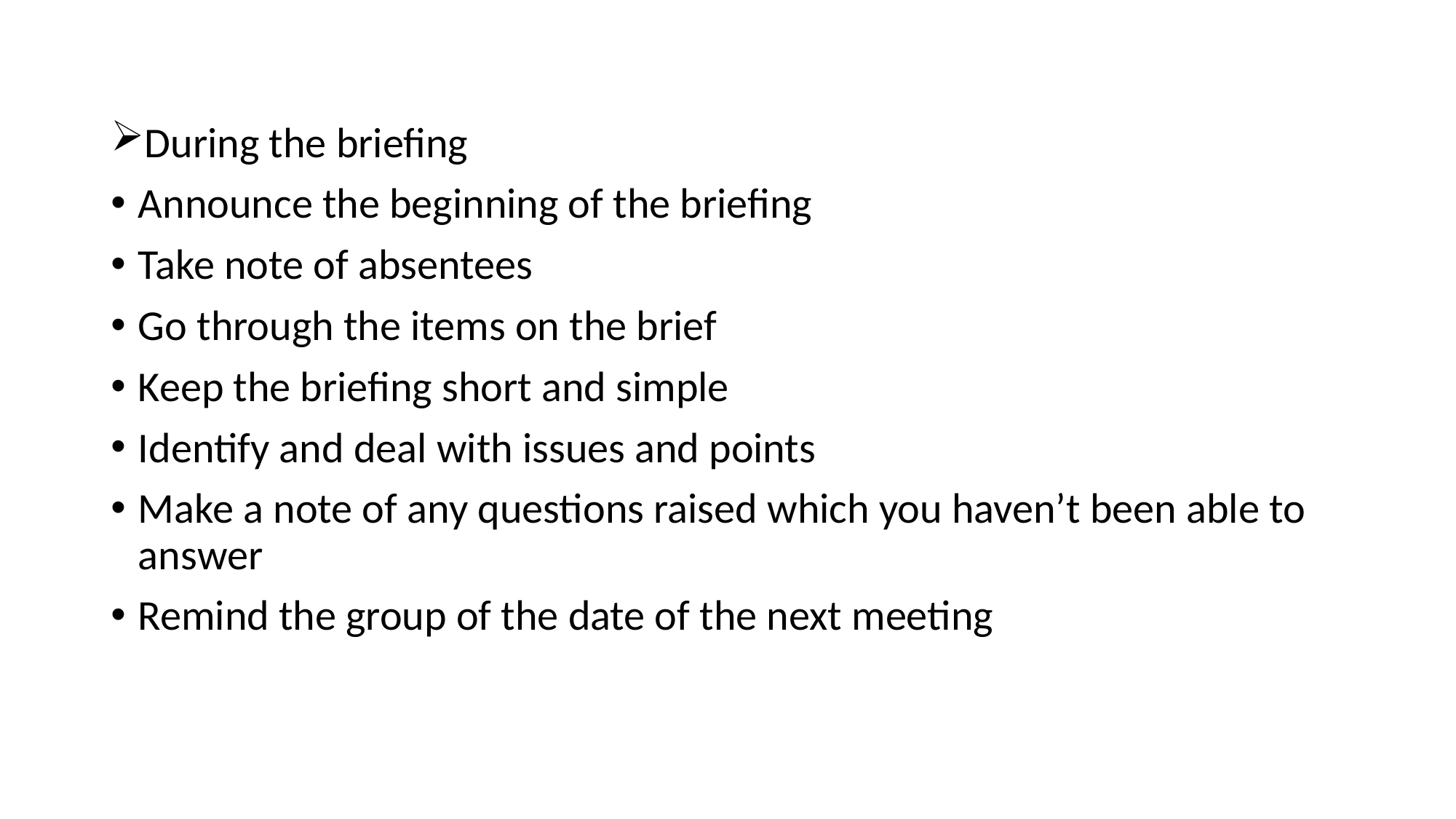

During the briefing
Announce the beginning of the briefing
Take note of absentees
Go through the items on the brief
Keep the briefing short and simple
Identify and deal with issues and points
Make a note of any questions raised which you haven’t been able to answer
Remind the group of the date of the next meeting